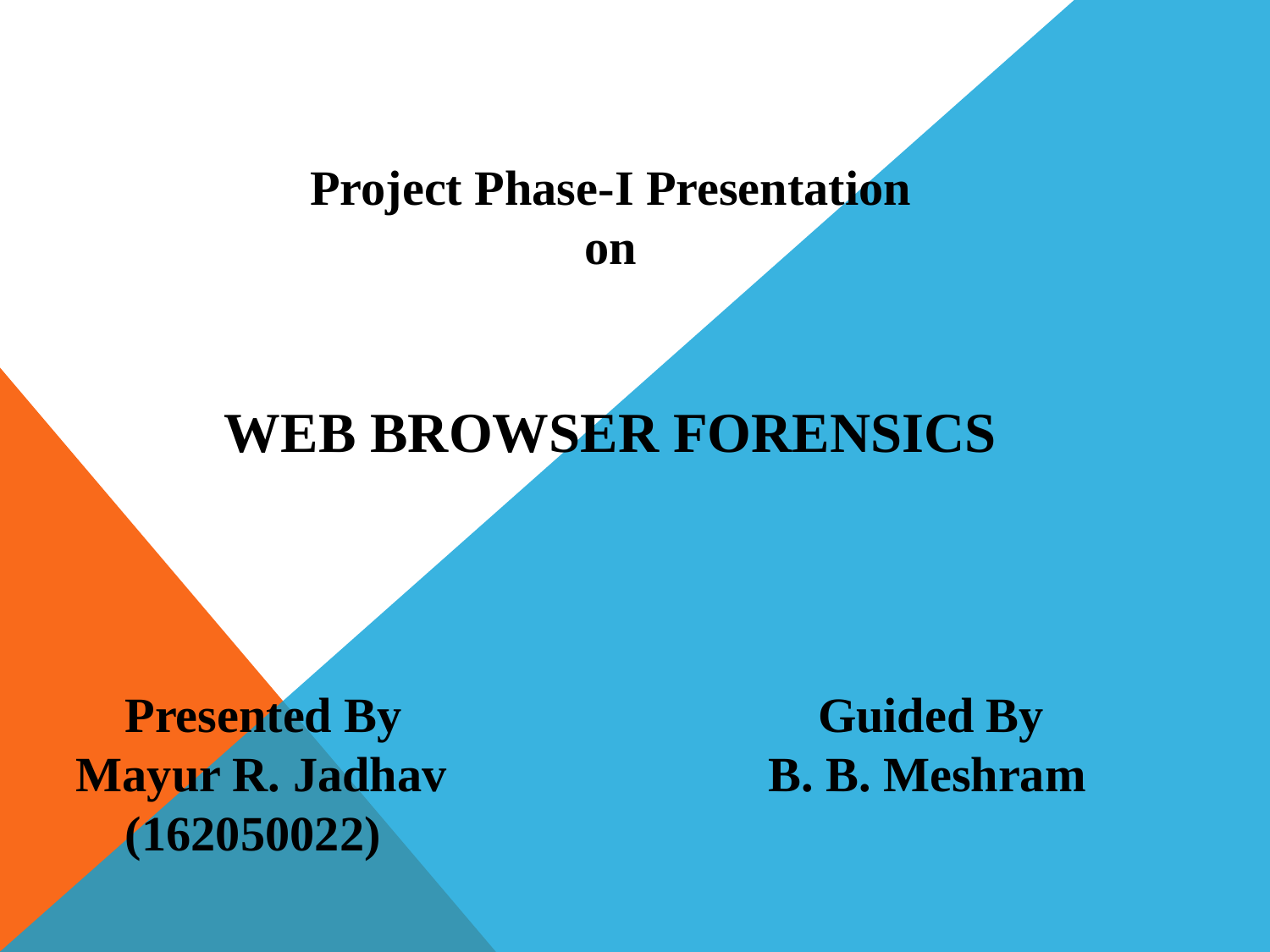

Project Phase-I Presentation
on
# Web Browser Forensics
    Presented By
Mayur R. Jadhav
    (162050022)
    Guided By
B. B. Meshram